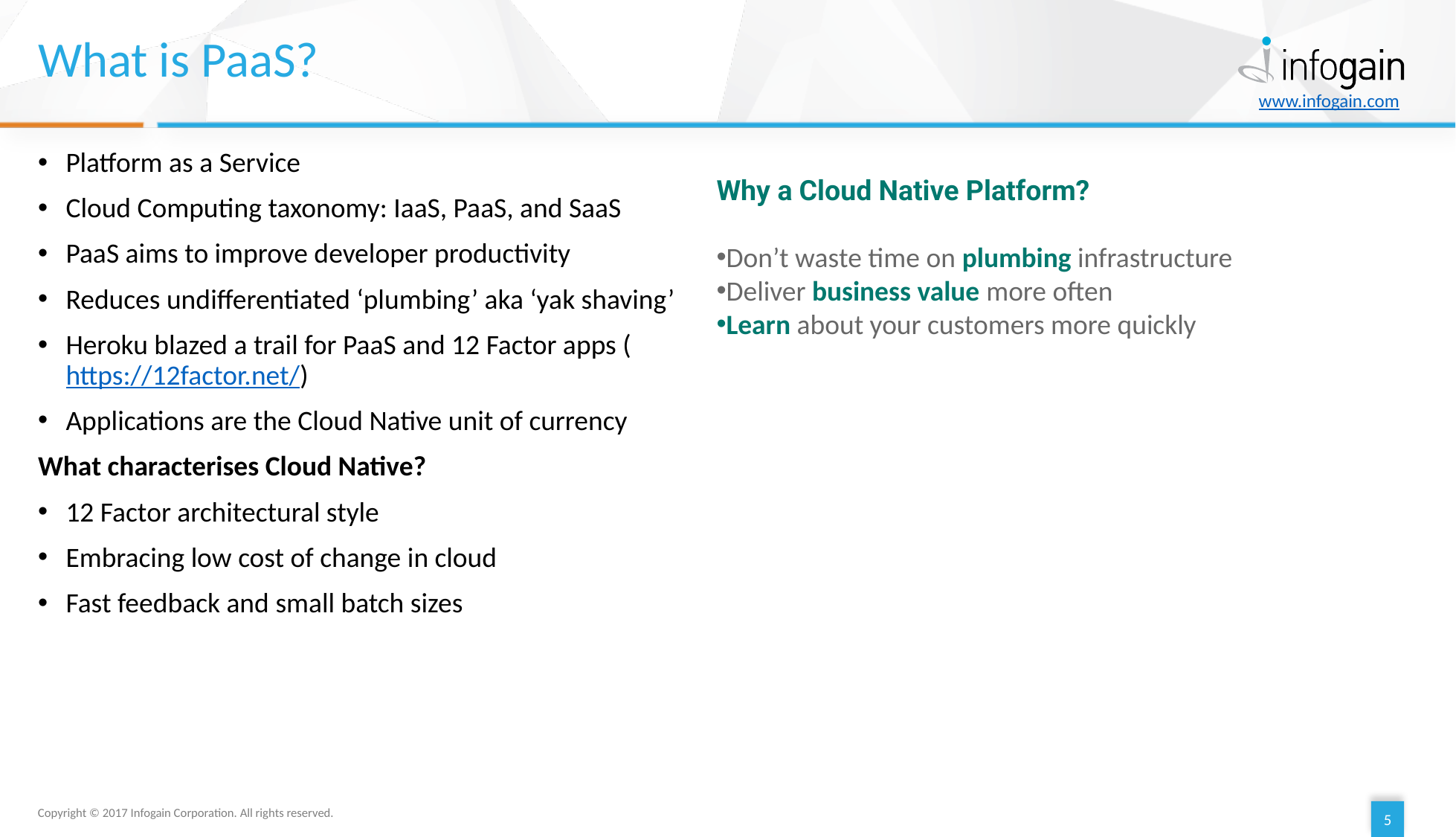

# What is PaaS?
Platform as a Service
Cloud Computing taxonomy: IaaS, PaaS, and SaaS
PaaS aims to improve developer productivity
Reduces undifferentiated ‘plumbing’ aka ‘yak shaving’
Heroku blazed a trail for PaaS and 12 Factor apps (https://12factor.net/)
Applications are the Cloud Native unit of currency
What characterises Cloud Native?
12 Factor architectural style
Embracing low cost of change in cloud
Fast feedback and small batch sizes
Why a Cloud Native Platform?

Don’t waste time on plumbing infrastructure
Deliver business value more often
Learn about your customers more quickly